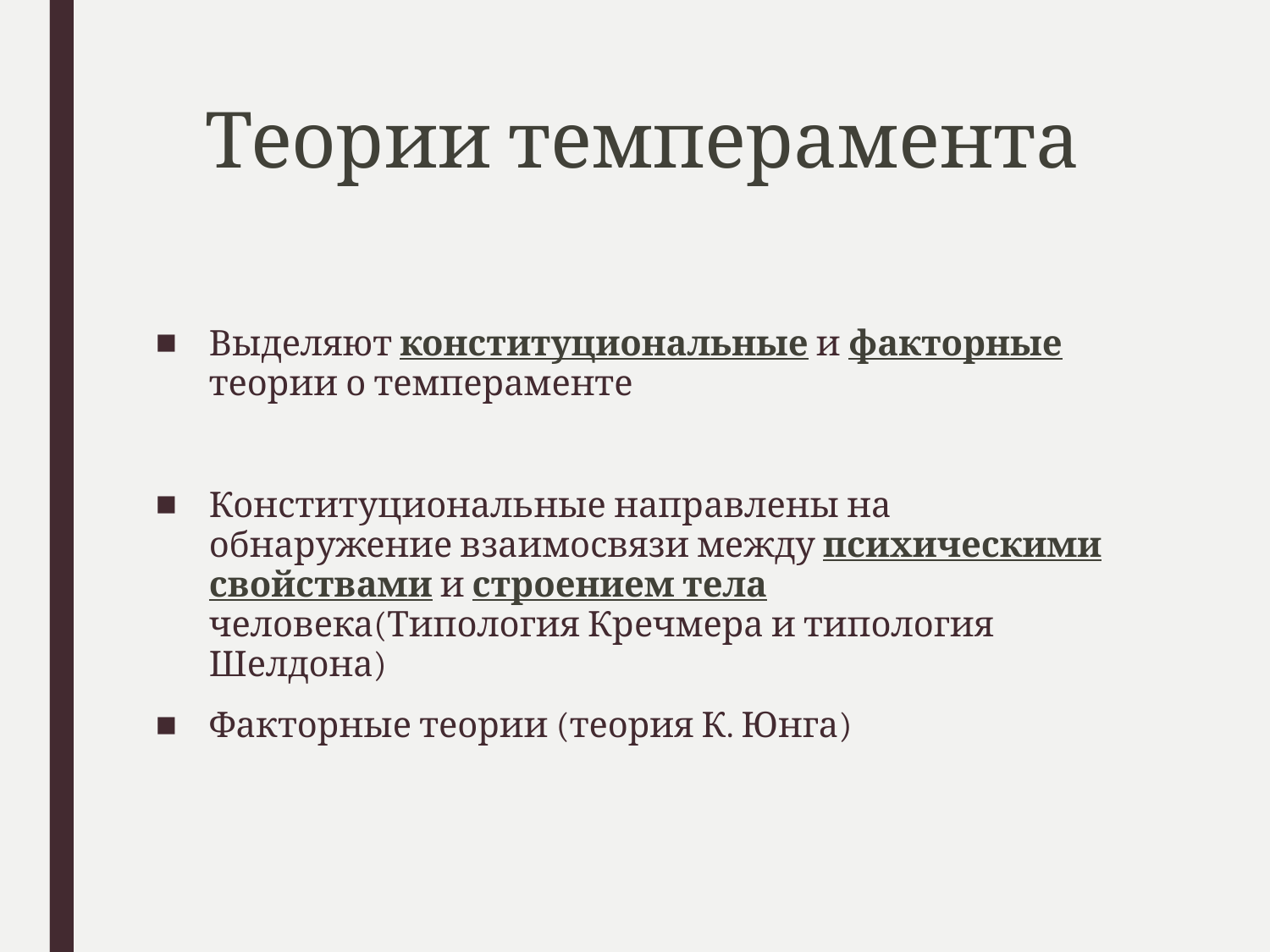

# Теории темперамента
Выделяют конституциональные и факторные теории о темпераменте

Конституциональные направлены на обнаружение взаимосвязи между психическими свойствами и строением тела человека(Типология Кречмера и типология Шелдона)
Факторные теории (теория К. Юнга)